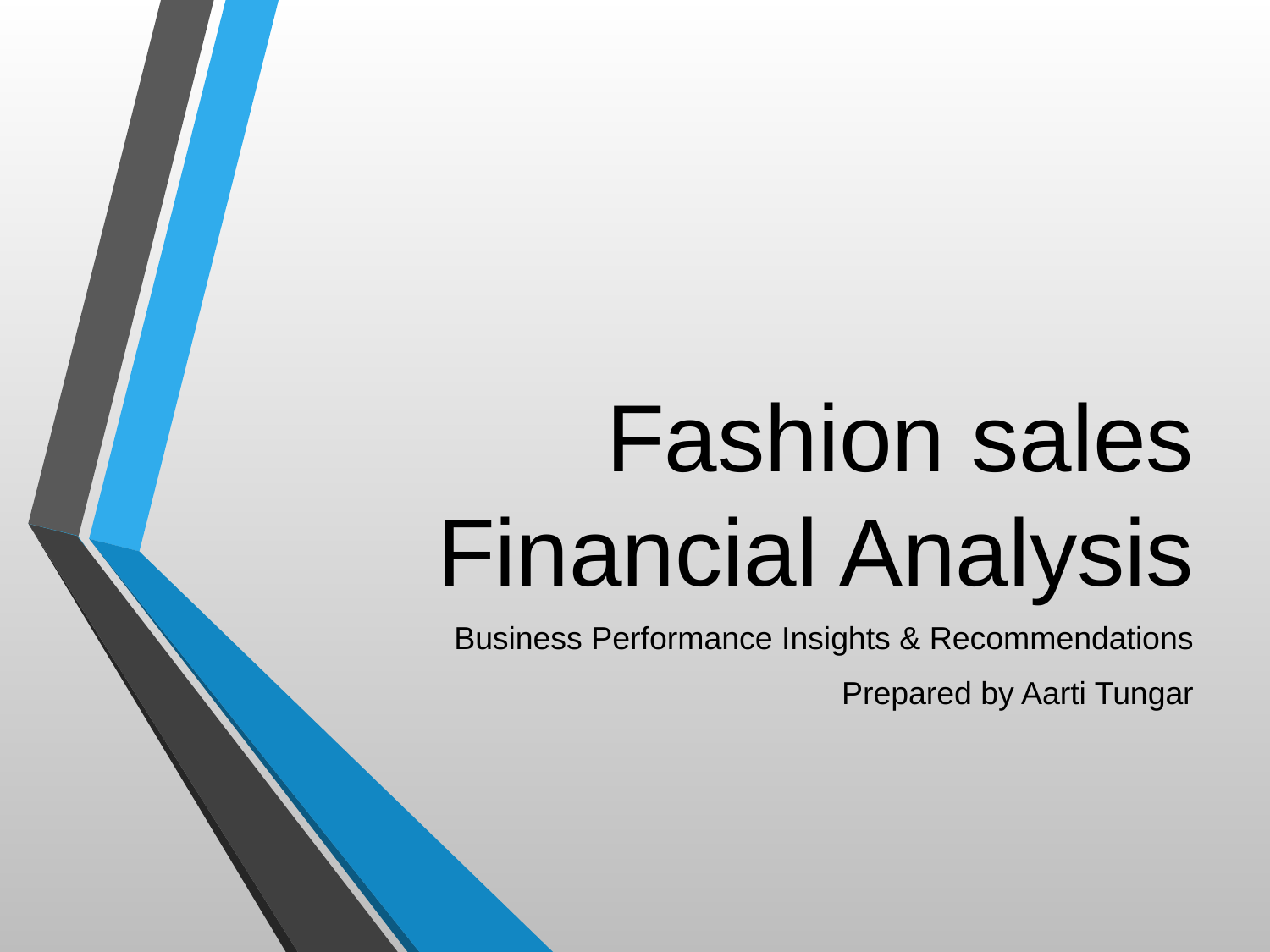

# Fashion sales Financial Analysis
Business Performance Insights & Recommendations
Prepared by Aarti Tungar